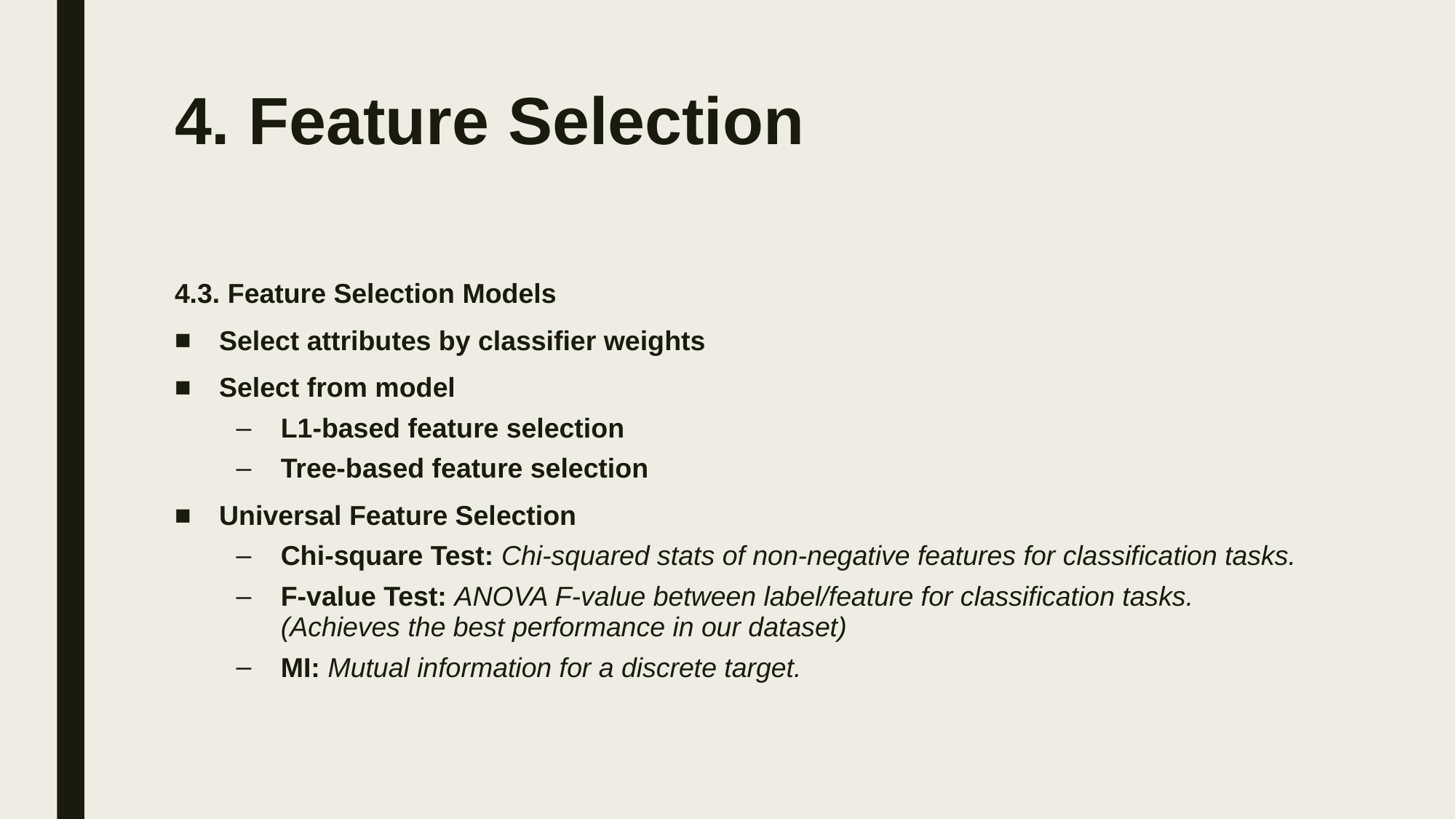

# 4. Feature Selection
4.3. Feature Selection Models
Select attributes by classifier weights
Select from model
L1-based feature selection
Tree-based feature selection
Universal Feature Selection
Chi-square Test: Chi-squared stats of non-negative features for classification tasks.
F-value Test: ANOVA F-value between label/feature for classification tasks. (Achieves the best performance in our dataset)
MI: Mutual information for a discrete target.